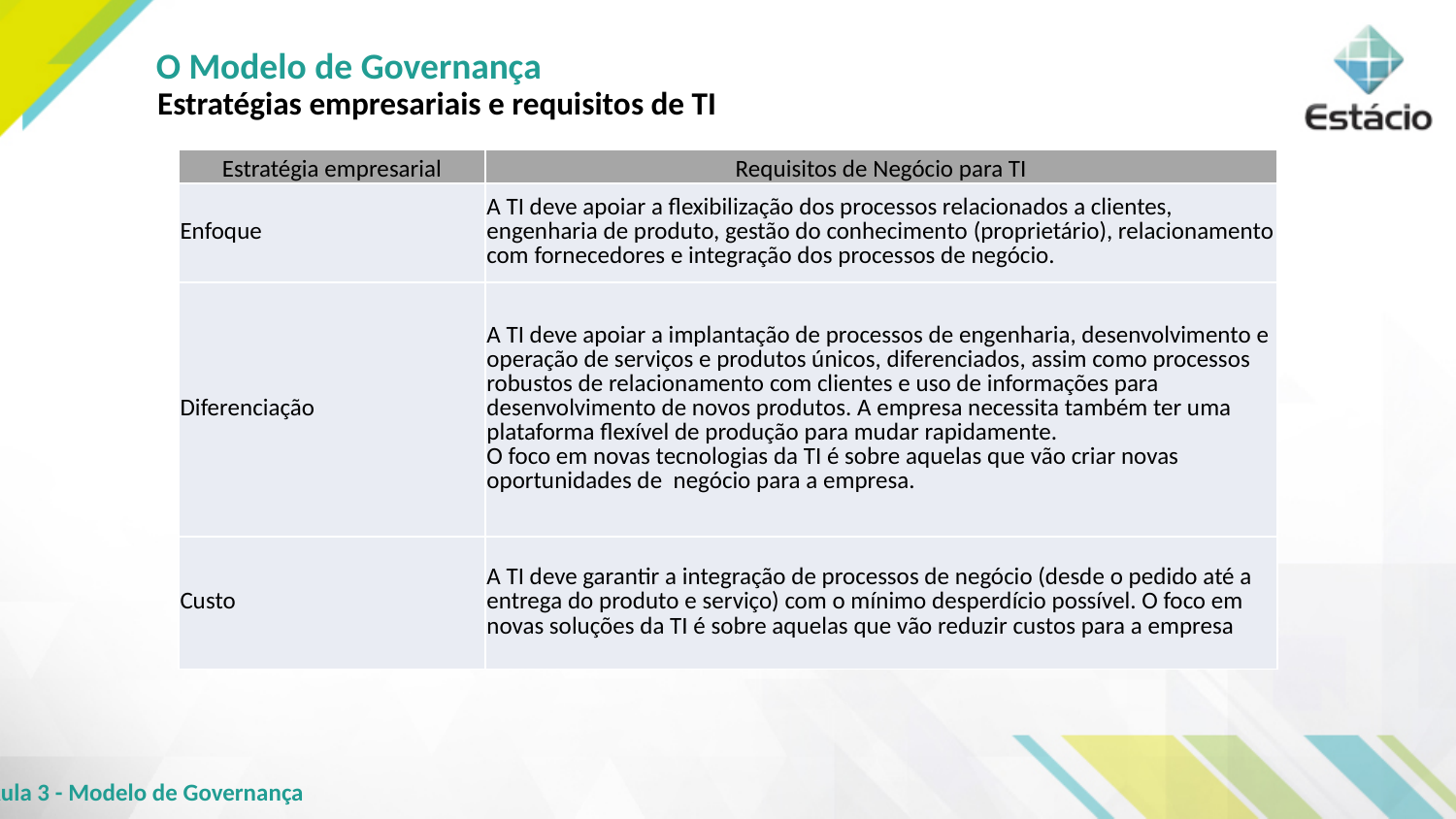

O Modelo de Governança
Estratégias empresariais e requisitos de TI
| Estratégia empresarial | Requisitos de Negócio para TI |
| --- | --- |
| Enfoque | A TI deve apoiar a flexibilização dos processos relacionados a clientes, engenharia de produto, gestão do conhecimento (proprietário), relacionamento com fornecedores e integração dos processos de negócio. |
| Diferenciação | A TI deve apoiar a implantação de processos de engenharia, desenvolvimento e operação de serviços e produtos únicos, diferenciados, assim como processos robustos de relacionamento com clientes e uso de informações para desenvolvimento de novos produtos. A empresa necessita também ter uma plataforma flexível de produção para mudar rapidamente. O foco em novas tecnologias da TI é sobre aquelas que vão criar novas oportunidades de negócio para a empresa. |
| Custo | A TI deve garantir a integração de processos de negócio (desde o pedido até a entrega do produto e serviço) com o mínimo desperdício possível. O foco em novas soluções da TI é sobre aquelas que vão reduzir custos para a empresa |
Aula 3 - Modelo de Governança